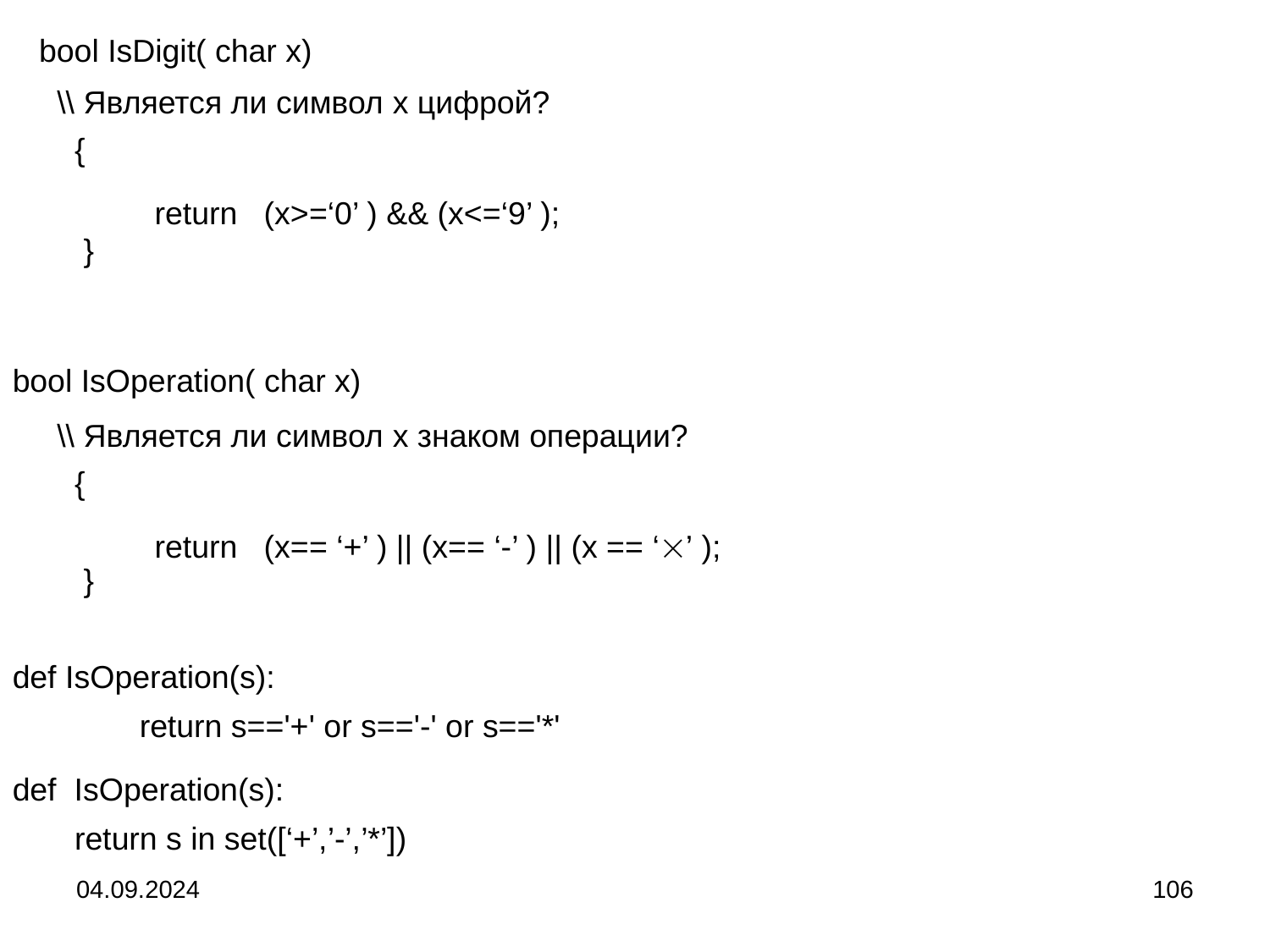

bool IsDigit( char x)
     \\ Является ли символ x цифрой?
       {
                return   (x>=‘0’ ) && (x<=‘9’ );
        }
bool IsOperation( char x)
     \\ Является ли символ x знаком операции?
       {
                return   (x== ‘+’ ) || (x== ‘-’ ) || (x == ‘×’ );
        }
def IsOperation(s):
	return s=='+' or s=='-' or s=='*'
def  IsOperation(s):
       return s in set([‘+’,’-’,’*’])
04.09.2024
106